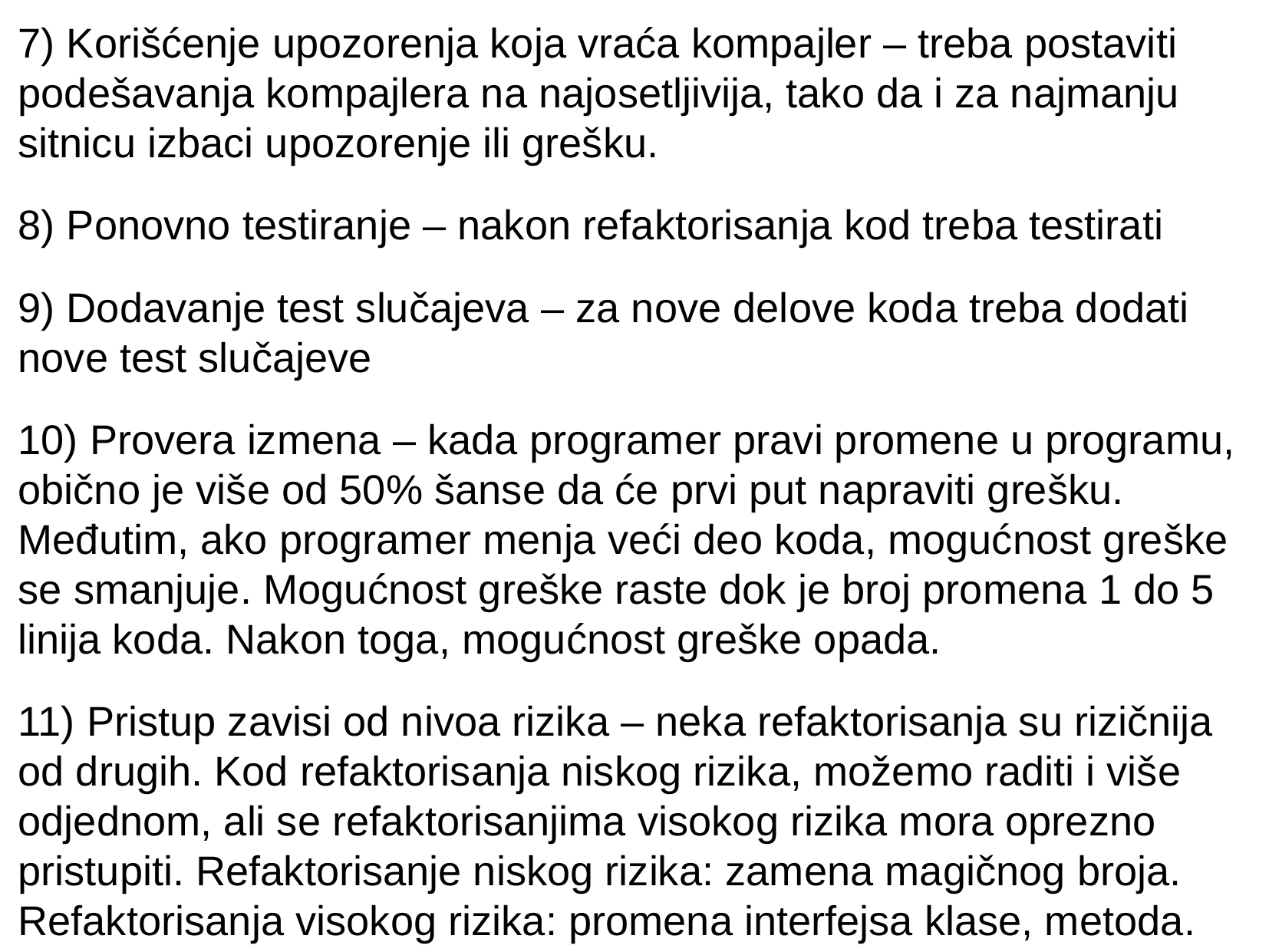

Korišćenje upozorenja koja vraća kompajler – treba postaviti podešavanja kompajlera na najosetljivija, tako da i za najmanju sitnicu izbaci upozorenje ili grešku.
 Ponovno testiranje – nakon refaktorisanja kod treba testirati
 Dodavanje test slučajeva – za nove delove koda treba dodati nove test slučajeve
 Provera izmena – kada programer pravi promene u programu, obično je više od 50% šanse da će prvi put napraviti grešku. Međutim, ako programer menja veći deo koda, mogućnost greške se smanjuje. Mogućnost greške raste dok je broj promena 1 do 5 linija koda. Nakon toga, mogućnost greške opada.
 Pristup zavisi od nivoa rizika – neka refaktorisanja su rizičnija od drugih. Kod refaktorisanja niskog rizika, možemo raditi i više odjednom, ali se refaktorisanjima visokog rizika mora oprezno pristupiti. Refaktorisanje niskog rizika: zamena magičnog broja. Refaktorisanja visokog rizika: promena interfejsa klase, metoda.